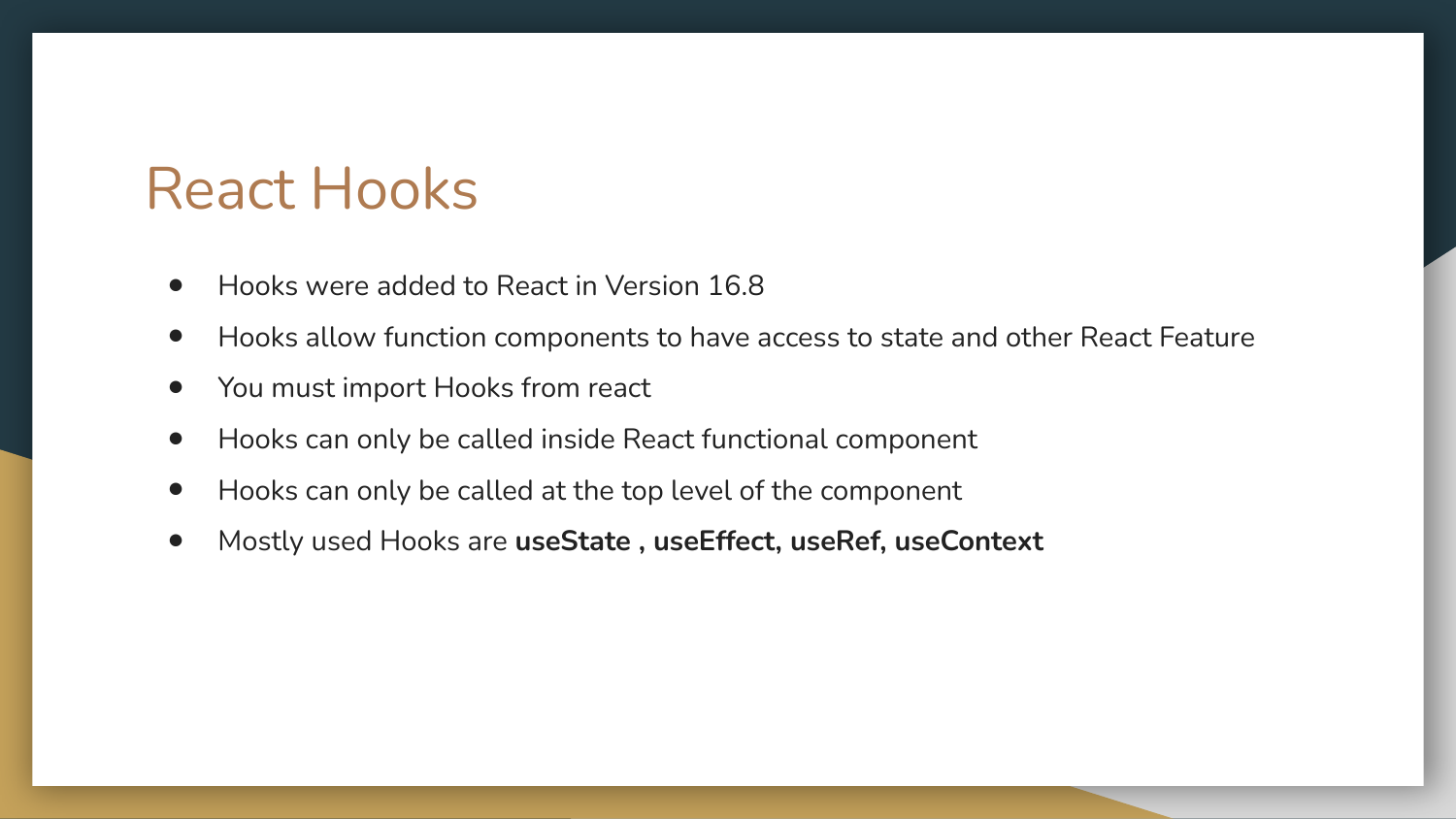

# React Hooks
Hooks were added to React in Version 16.8
Hooks allow function components to have access to state and other React Feature
You must import Hooks from react
Hooks can only be called inside React functional component
Hooks can only be called at the top level of the component
Mostly used Hooks are useState , useEffect, useRef, useContext